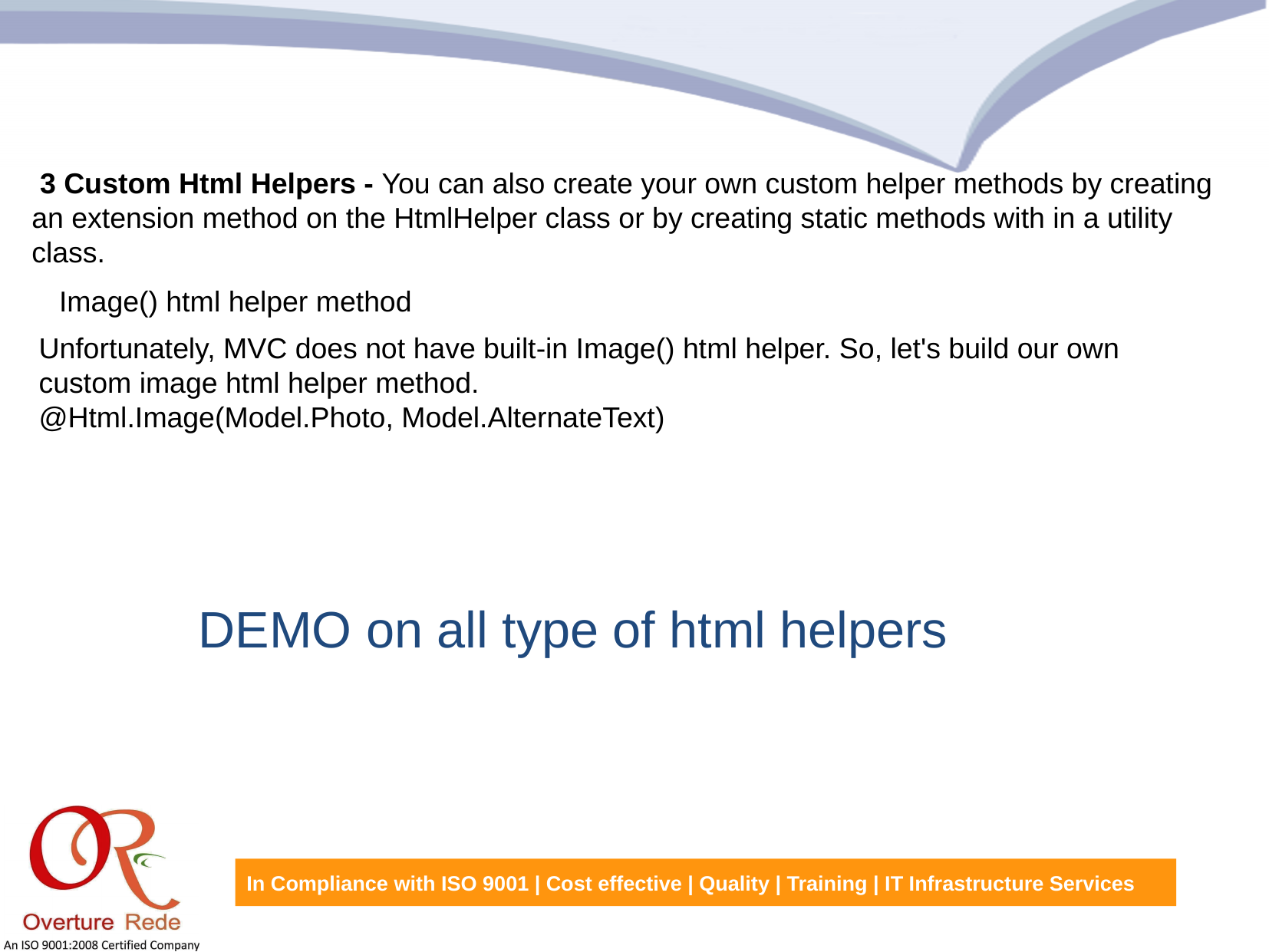

3 Custom Html Helpers - You can also create your own custom helper methods by creating an extension method on the HtmlHelper class or by creating static methods with in a utility class.
 Image() html helper method
Unfortunately, MVC does not have built-in Image() html helper. So, let's build our own custom image html helper method.
@Html.Image(Model.Photo, Model.AlternateText)

DEMO on all type of html helpers